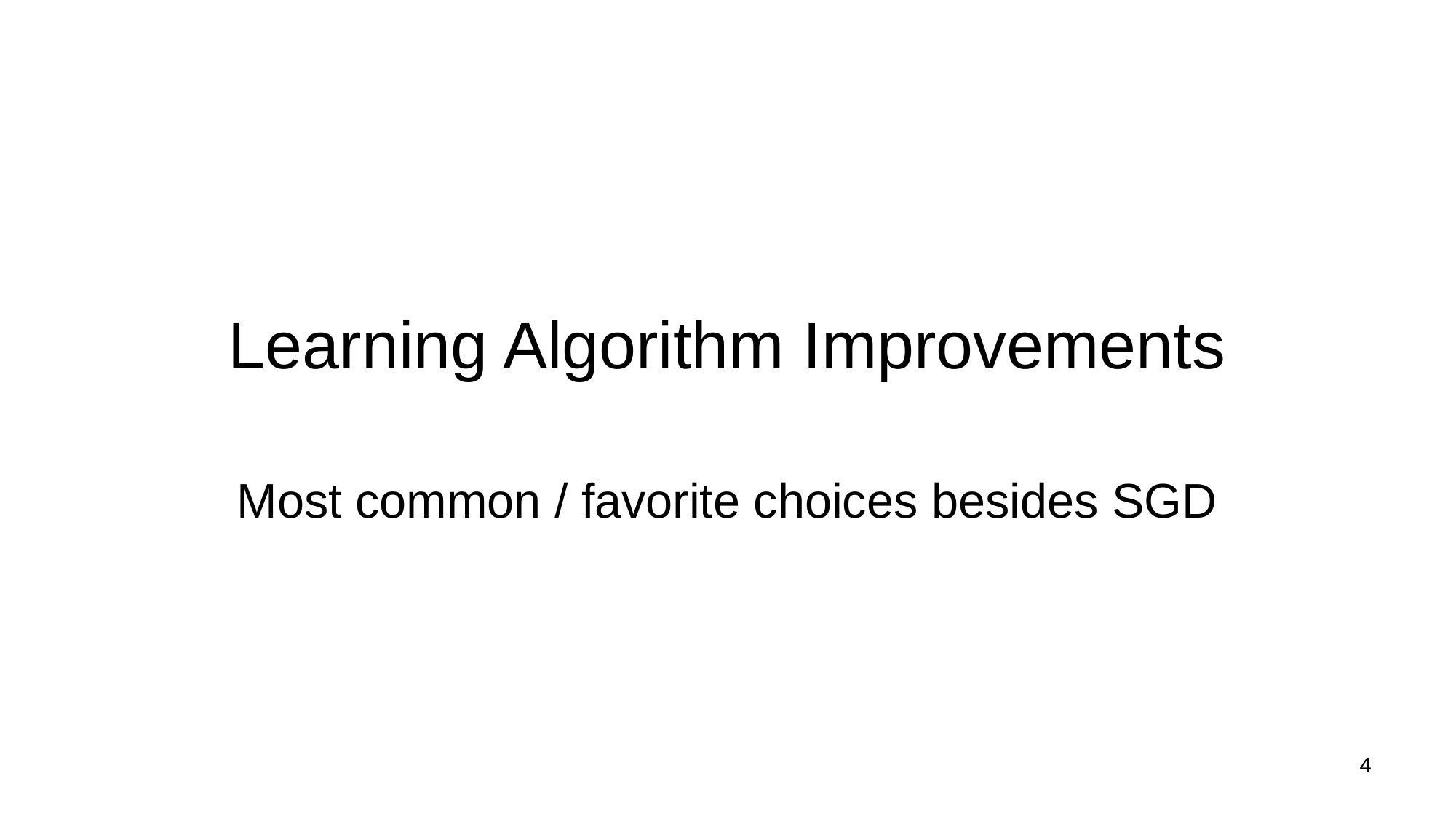

# Learning Algorithm Improvements
Most common / favorite choices besides SGD
4